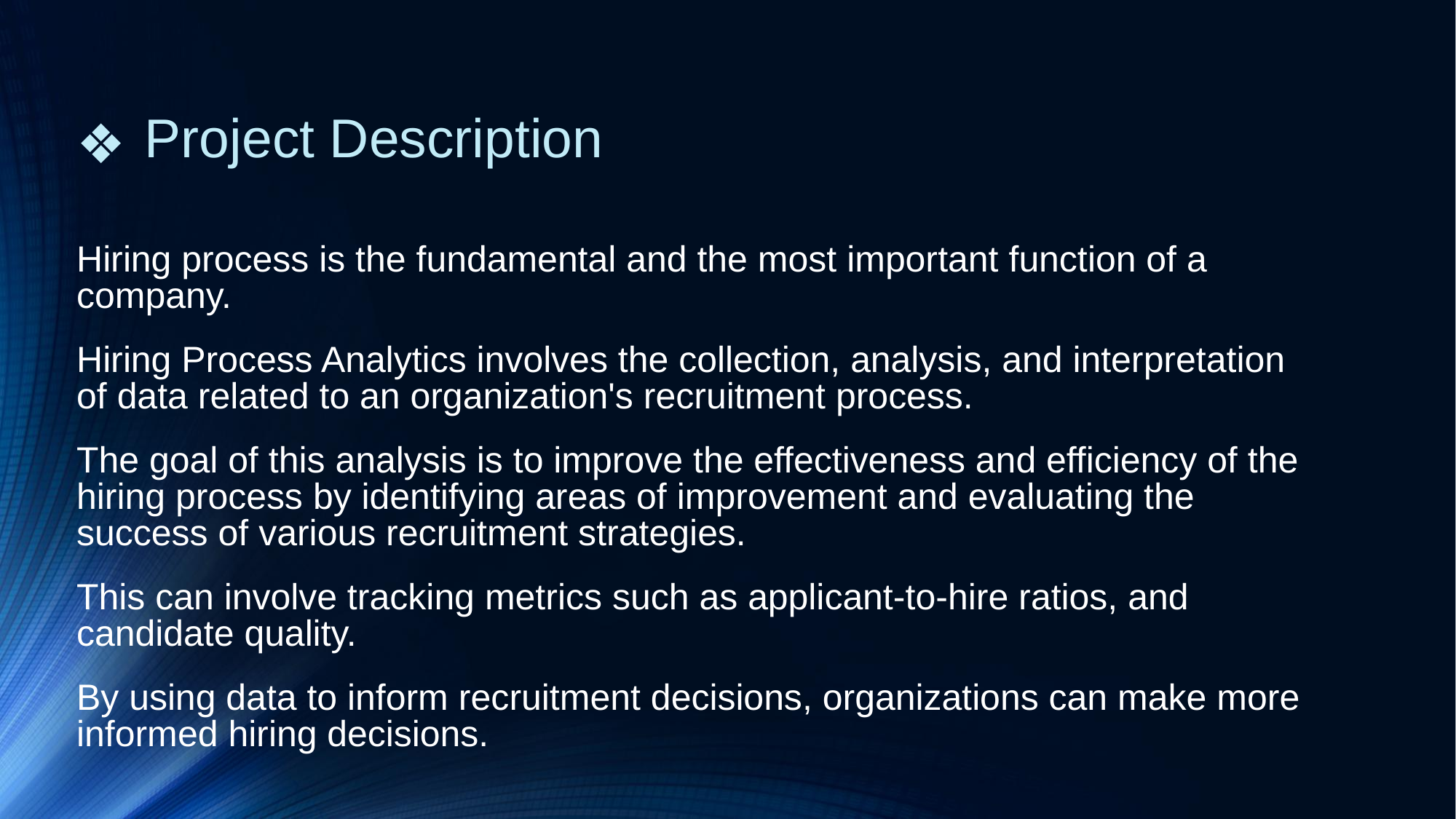

# Project Description
Hiring process is the fundamental and the most important function of a company.
Hiring Process Analytics involves the collection, analysis, and interpretation of data related to an organization's recruitment process.
The goal of this analysis is to improve the effectiveness and efficiency of the hiring process by identifying areas of improvement and evaluating the success of various recruitment strategies.
This can involve tracking metrics such as applicant-to-hire ratios, and candidate quality.
By using data to inform recruitment decisions, organizations can make more informed hiring decisions.